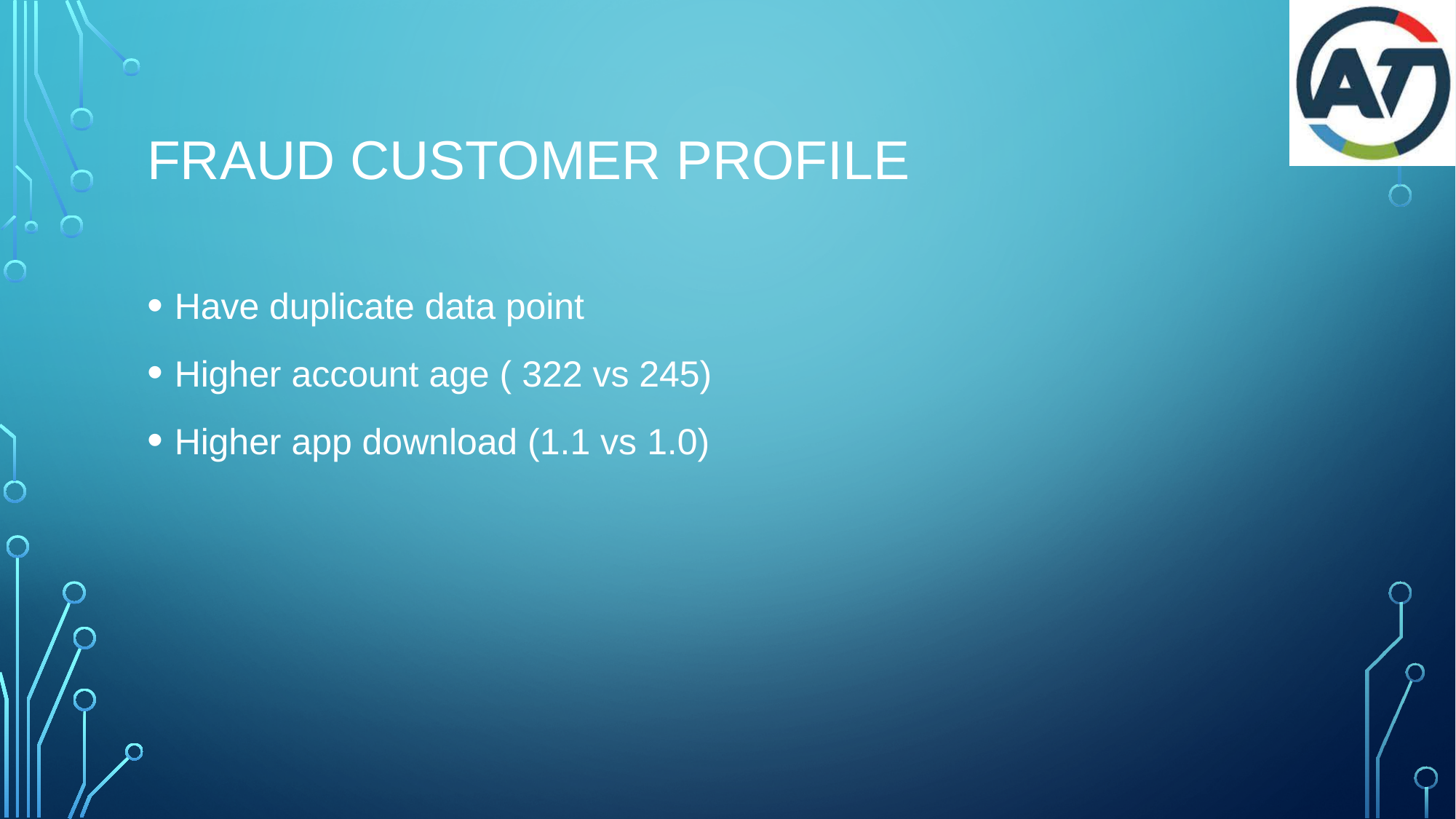

# Fraud Customer Profile
Have duplicate data point
Higher account age ( 322 vs 245)
Higher app download (1.1 vs 1.0)